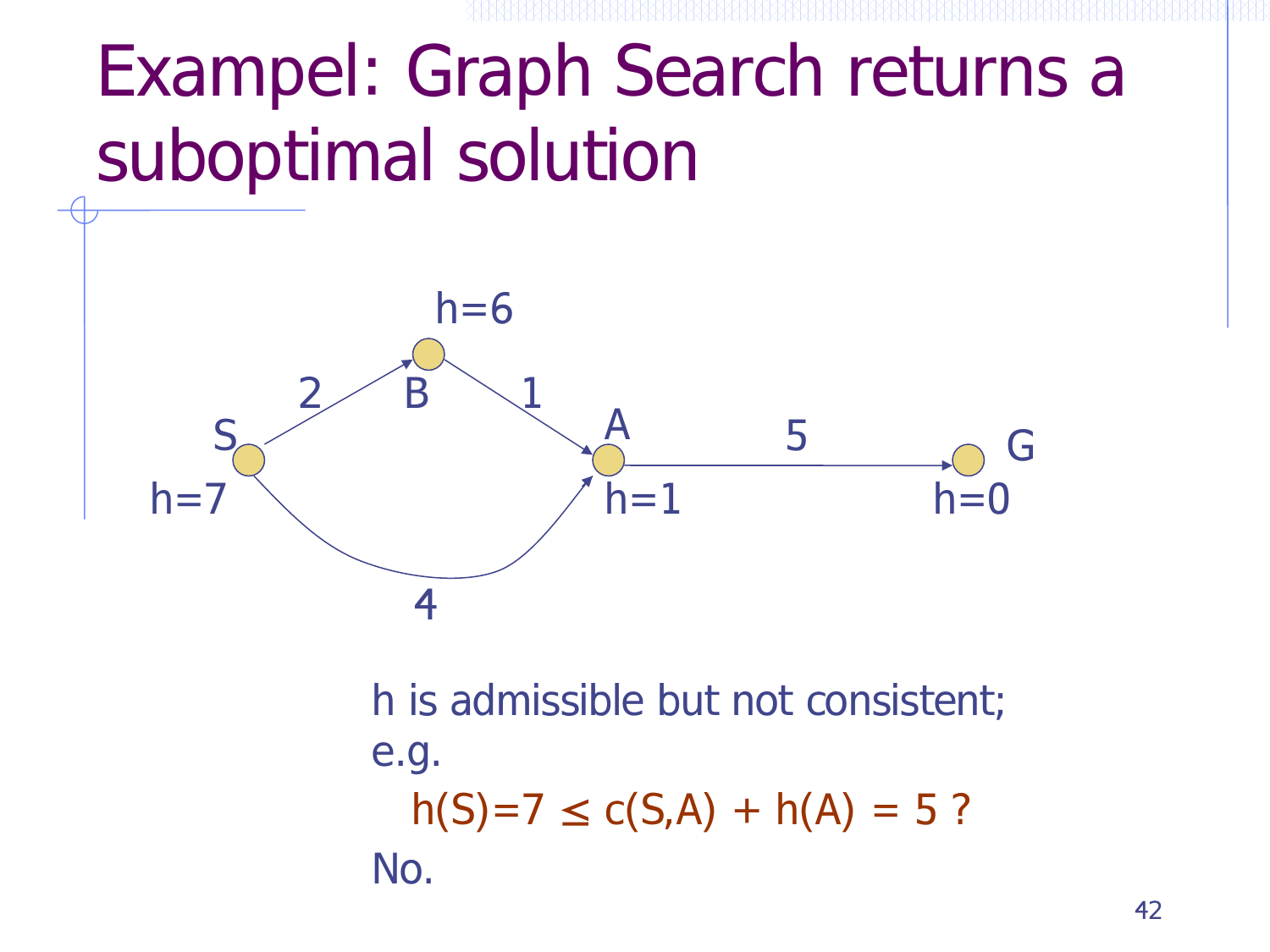

# Exampel: Graph Search returns a suboptimal solution

h=6

2
B

1
A
S
5
G

h=7
h=1

h=0

4
h is admissible but not consistent; e.g.
   h(S)=7 ≤ c(S,A) + h(A) = 5 ?
No.

42